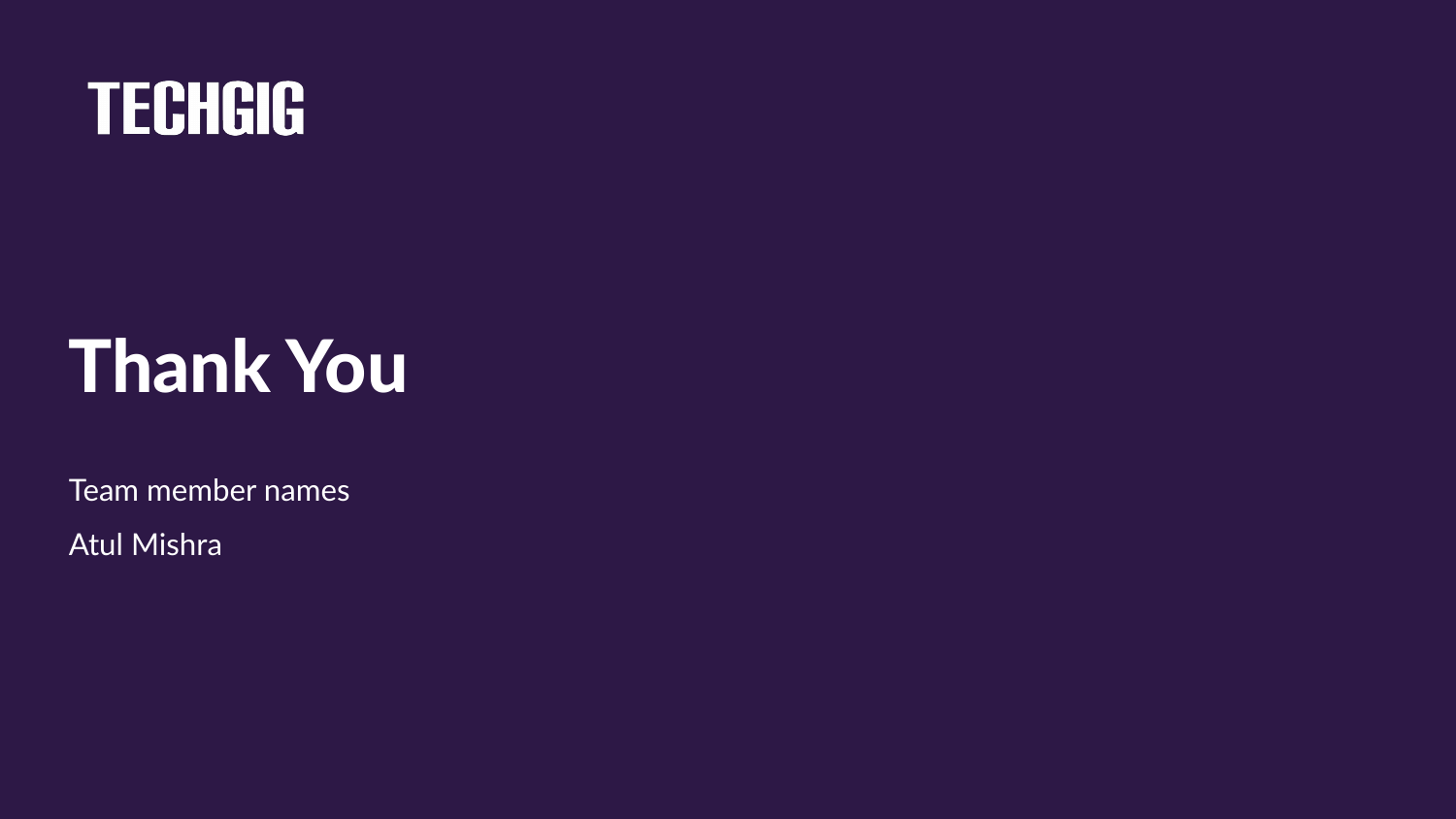

# Thank You
Team member names
Atul Mishra